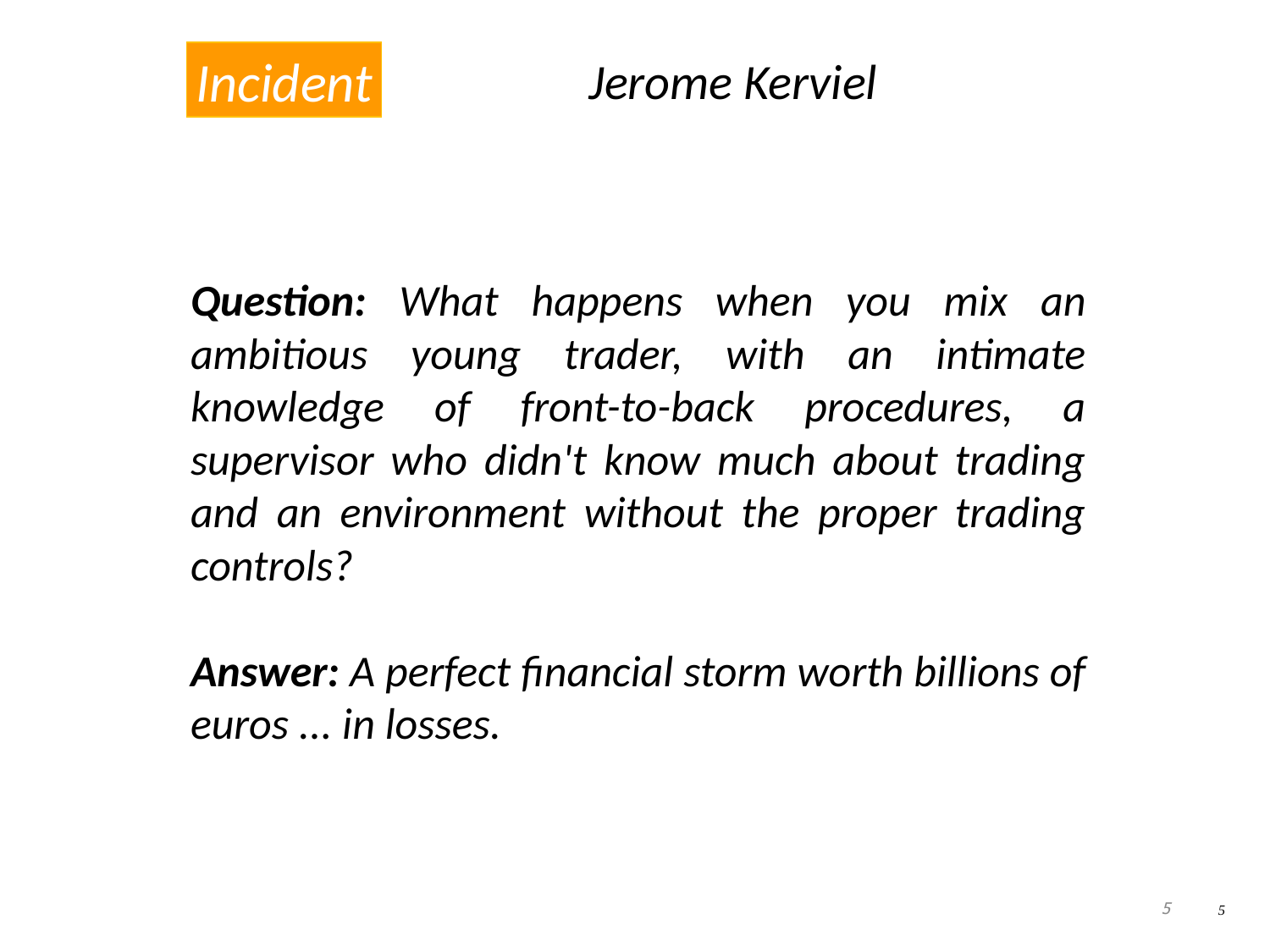

Incident
Jerome Kerviel

Question: What happens when you mix an ambitious young trader, with an intimate knowledge of front-to-back procedures, a supervisor who didn't know much about trading and an environment without the proper trading controls?

Answer: A perfect financial storm worth billions of euros ... in losses.
5
5